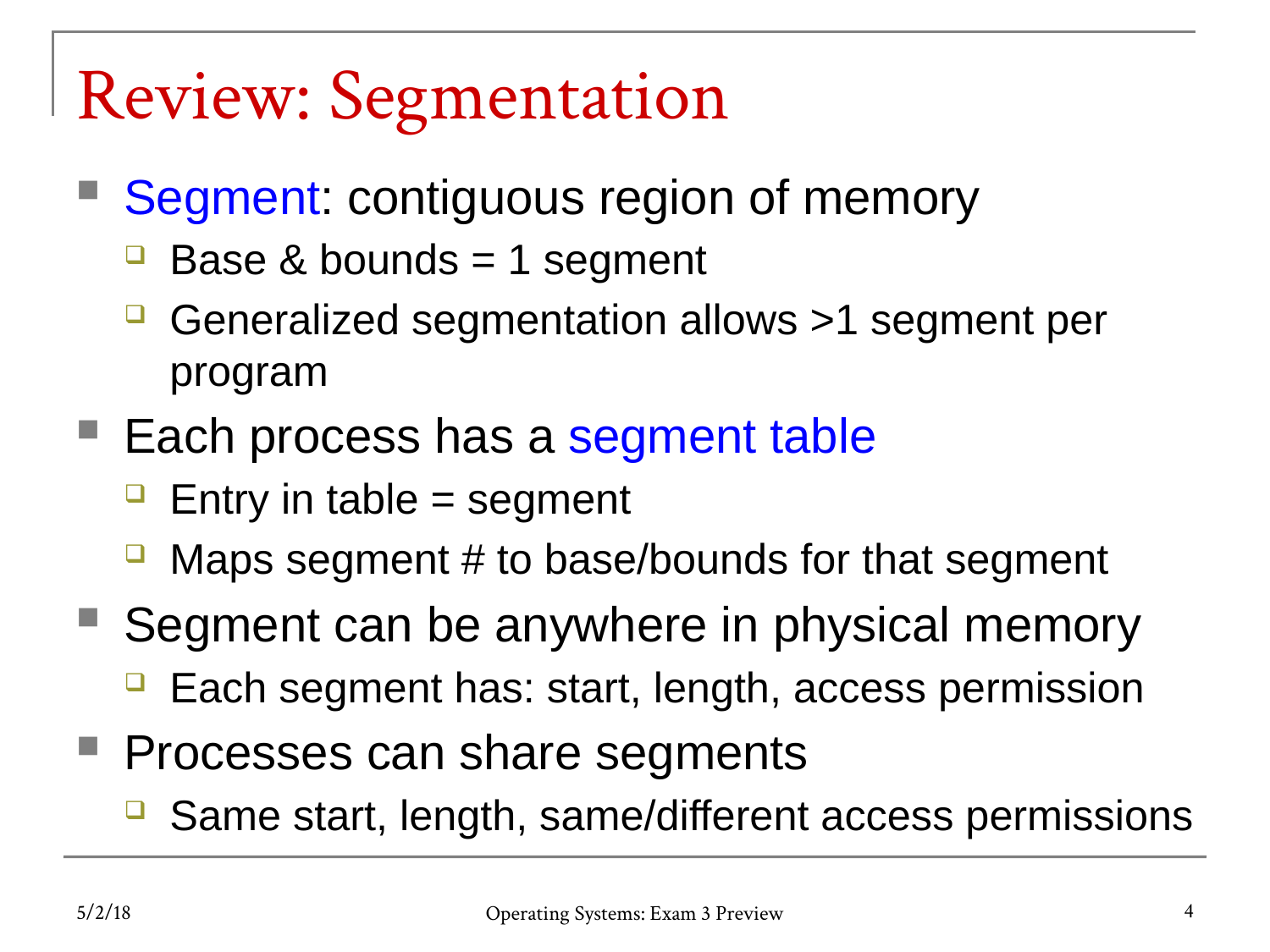

# Review: Segmentation
Segment: contiguous region of memory
Base & bounds = 1 segment
Generalized segmentation allows >1 segment per program
Each process has a segment table
Entry in table = segment
Maps segment # to base/bounds for that segment
Segment can be anywhere in physical memory
Each segment has: start, length, access permission
Processes can share segments
Same start, length, same/different access permissions
5/2/18
4
Operating Systems: Exam 3 Preview